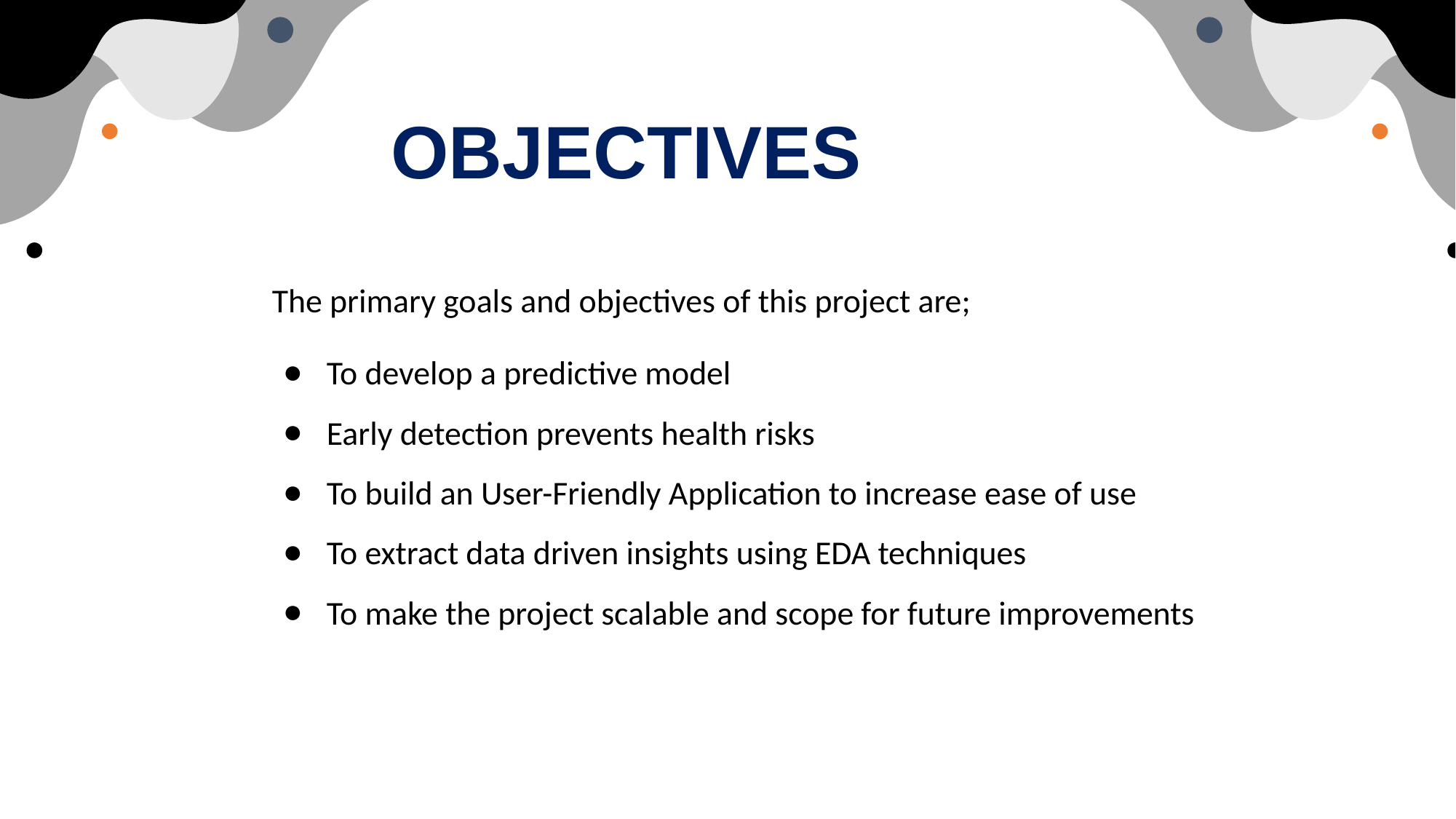

# OBJECTIVES
The primary goals and objectives of this project are;
To develop a predictive model
Early detection prevents health risks
To build an User-Friendly Application to increase ease of use
To extract data driven insights using EDA techniques
To make the project scalable and scope for future improvements